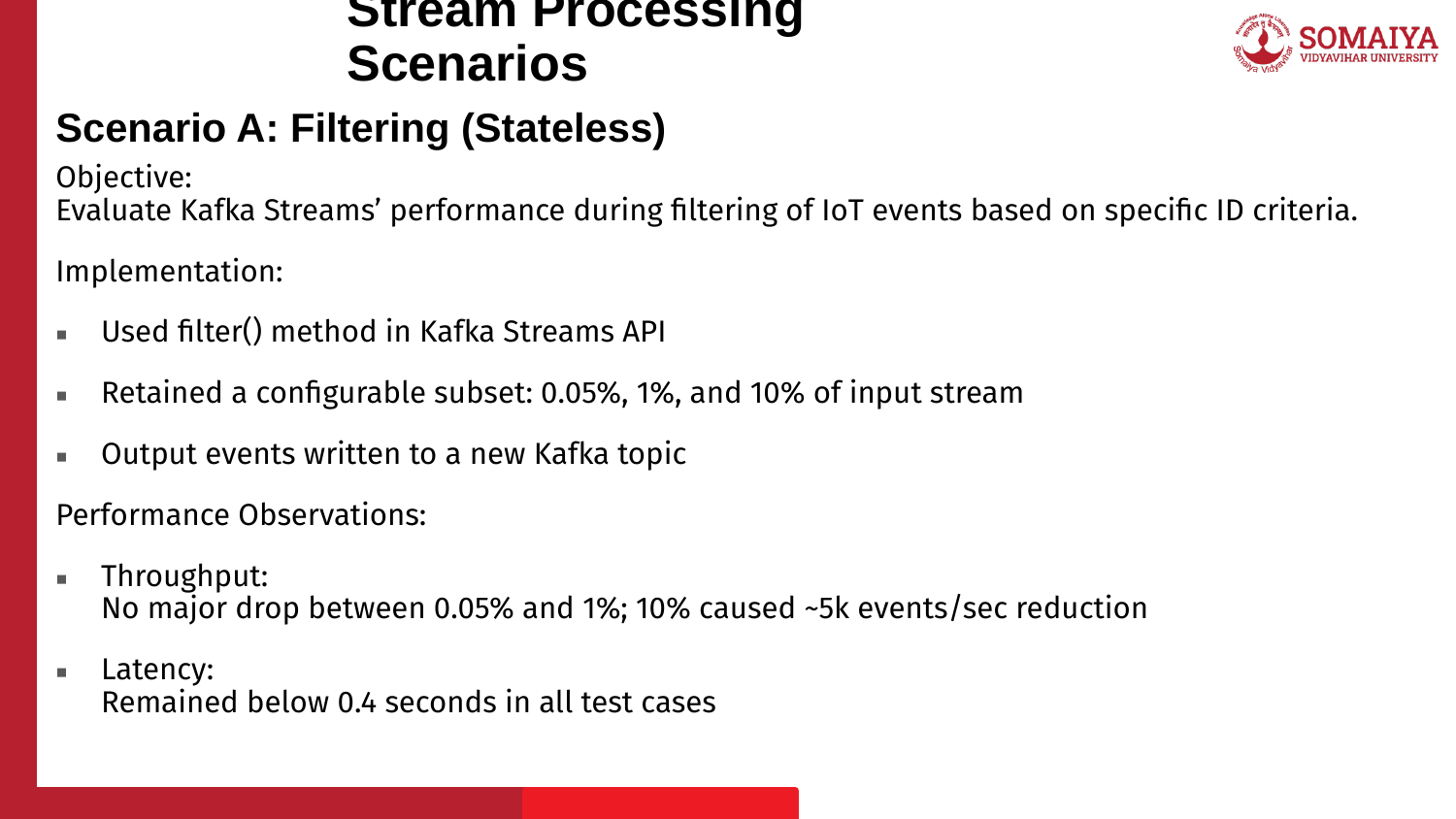

# Stream Processing Scenarios
Scenario A: Filtering (Stateless)
Objective:
Evaluate Kafka Streams’ performance during filtering of IoT events based on specific ID criteria.
Implementation:
Used filter() method in Kafka Streams API
Retained a configurable subset: 0.05%, 1%, and 10% of input stream
Output events written to a new Kafka topic
Performance Observations:
Throughput:
No major drop between 0.05% and 1%; 10% caused ~5k events/sec reduction
Latency:
Remained below 0.4 seconds in all test cases